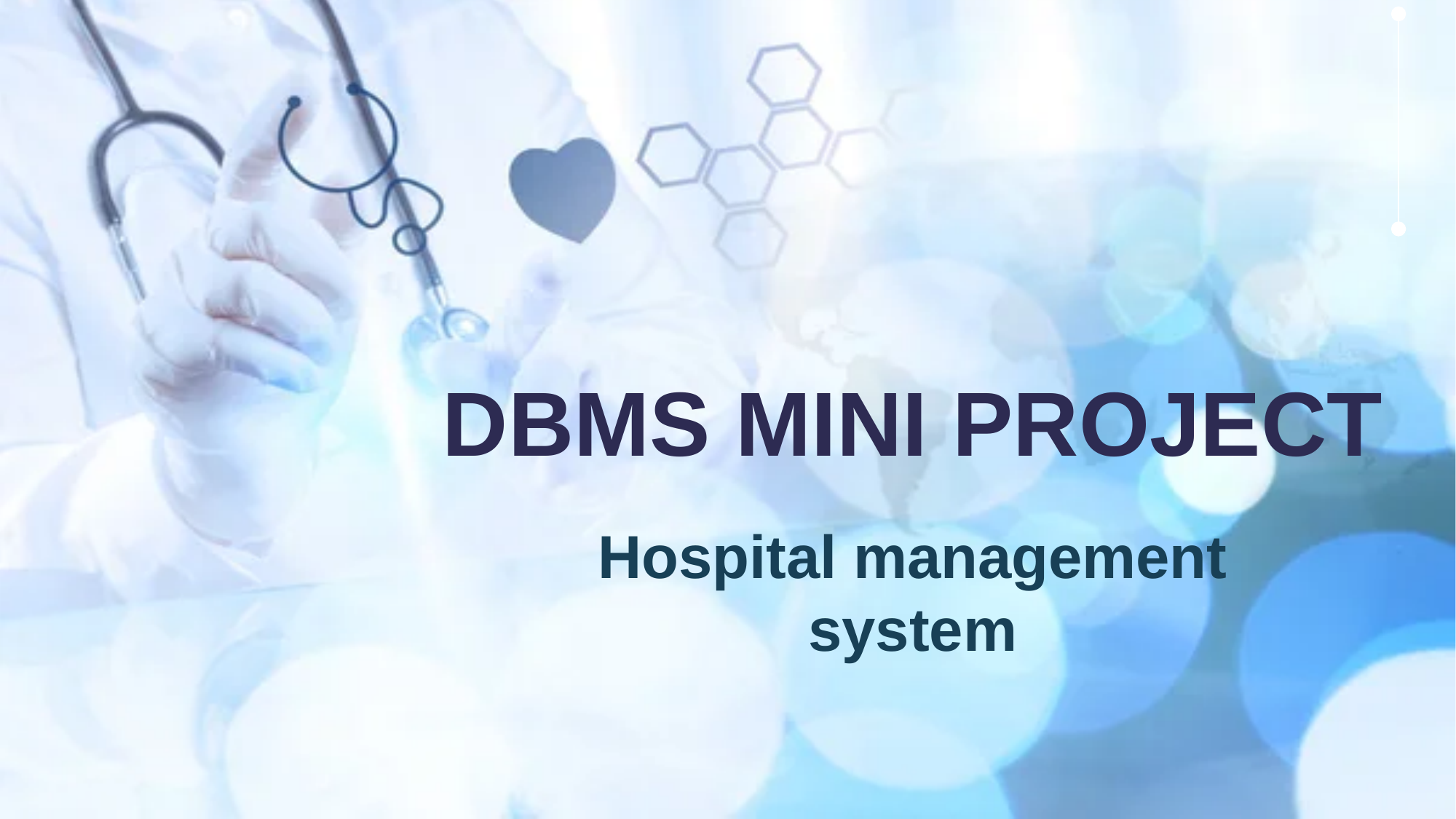

# DBMS MINI PROJECT
Hospital management system